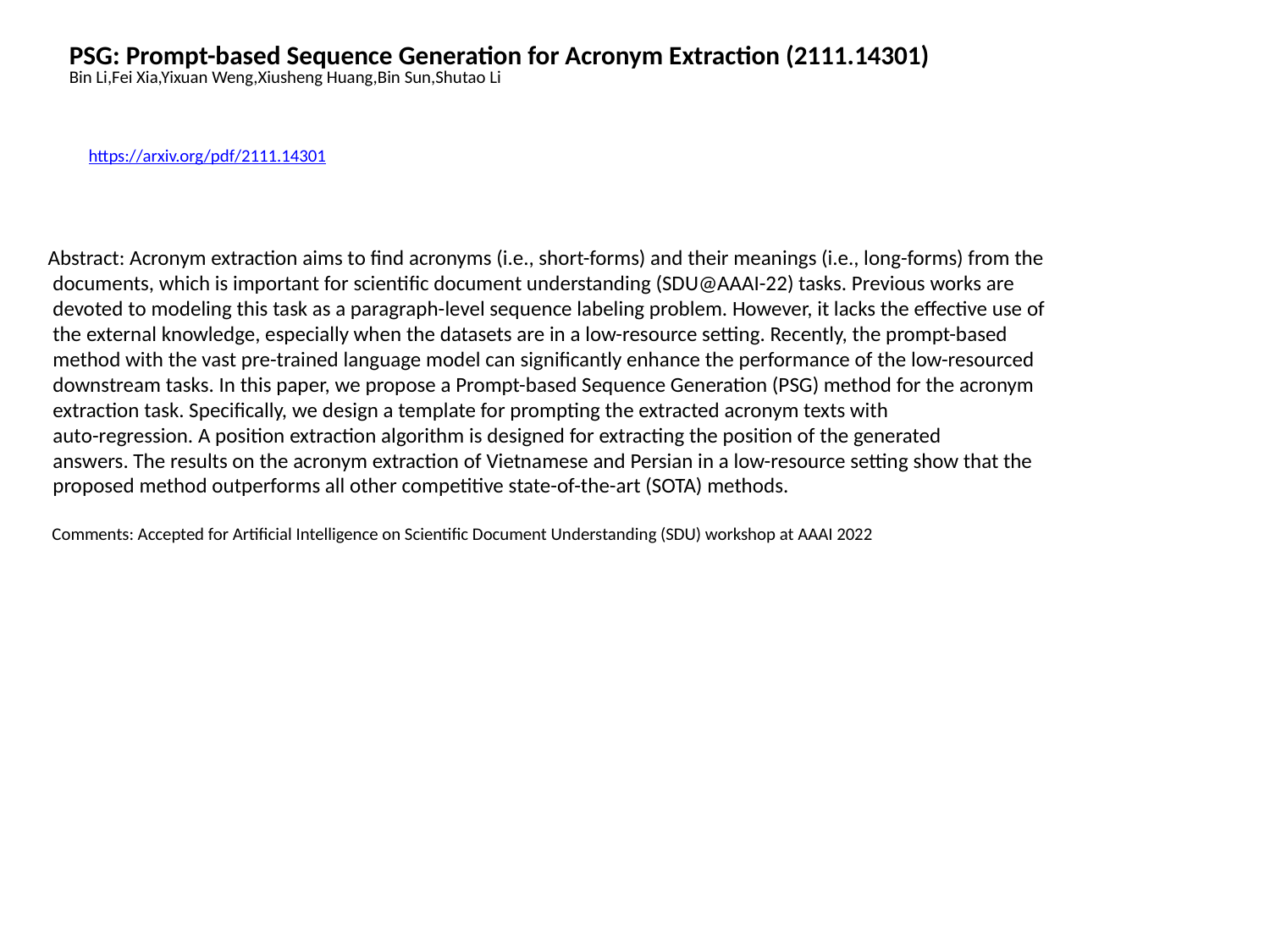

PSG: Prompt-based Sequence Generation for Acronym Extraction (2111.14301)
Bin Li,Fei Xia,Yixuan Weng,Xiusheng Huang,Bin Sun,Shutao Li

https://arxiv.org/pdf/2111.14301

Abstract: Acronym extraction aims to find acronyms (i.e., short-forms) and their meanings (i.e., long-forms) from the
 documents, which is important for scientific document understanding (SDU@AAAI-22) tasks. Previous works are
 devoted to modeling this task as a paragraph-level sequence labeling problem. However, it lacks the effective use of
 the external knowledge, especially when the datasets are in a low-resource setting. Recently, the prompt-based
 method with the vast pre-trained language model can significantly enhance the performance of the low-resourced
 downstream tasks. In this paper, we propose a Prompt-based Sequence Generation (PSG) method for the acronym
 extraction task. Specifically, we design a template for prompting the extracted acronym texts with
 auto-regression. A position extraction algorithm is designed for extracting the position of the generated
 answers. The results on the acronym extraction of Vietnamese and Persian in a low-resource setting show that the
 proposed method outperforms all other competitive state-of-the-art (SOTA) methods.
 Comments: Accepted for Artificial Intelligence on Scientific Document Understanding (SDU) workshop at AAAI 2022